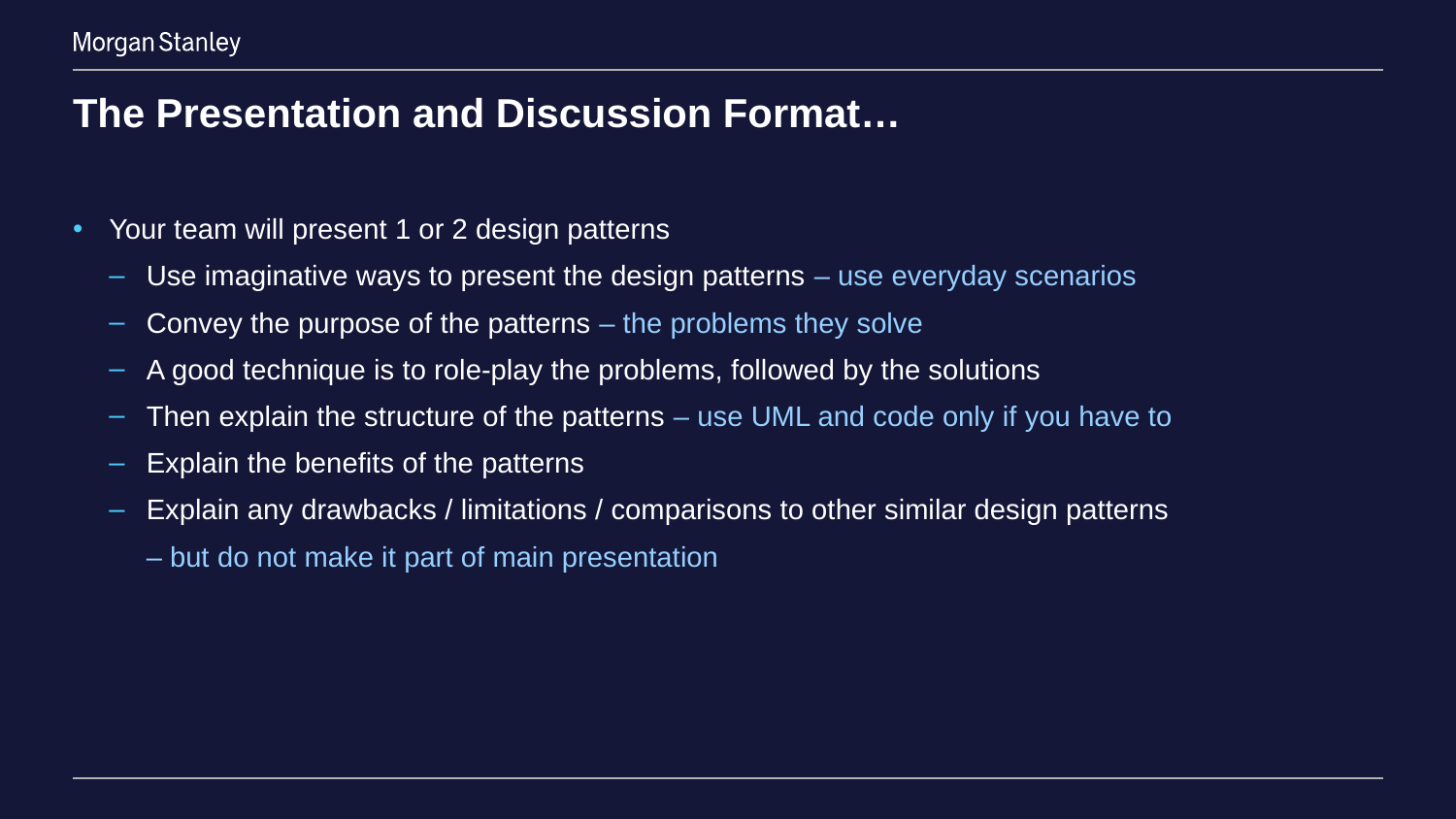

# The Presentation and Discussion Format…
Your team will present 1 or 2 design patterns
Use imaginative ways to present the design patterns – use everyday scenarios
Convey the purpose of the patterns – the problems they solve
A good technique is to role-play the problems, followed by the solutions
Then explain the structure of the patterns – use UML and code only if you have to
Explain the benefits of the patterns
Explain any drawbacks / limitations / comparisons to other similar design patterns
– but do not make it part of main presentation